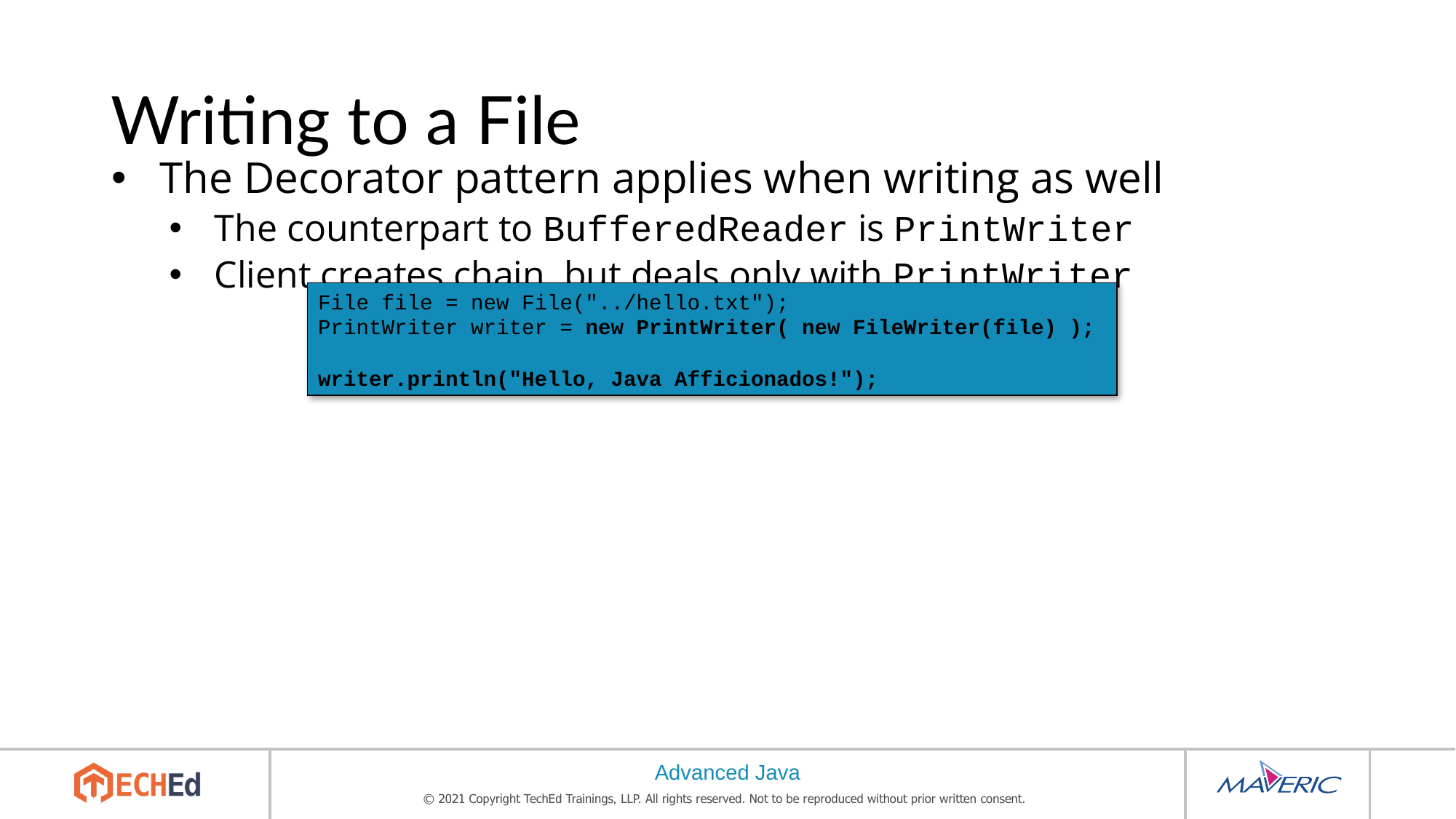

# Writing to a File
The Decorator pattern applies when writing as well
The counterpart to BufferedReader is PrintWriter
Client creates chain, but deals only with PrintWriter

File file = new File("../hello.txt");
PrintWriter writer = new PrintWriter( new FileWriter(file) );

writer.println("Hello, Java Afficionados!");